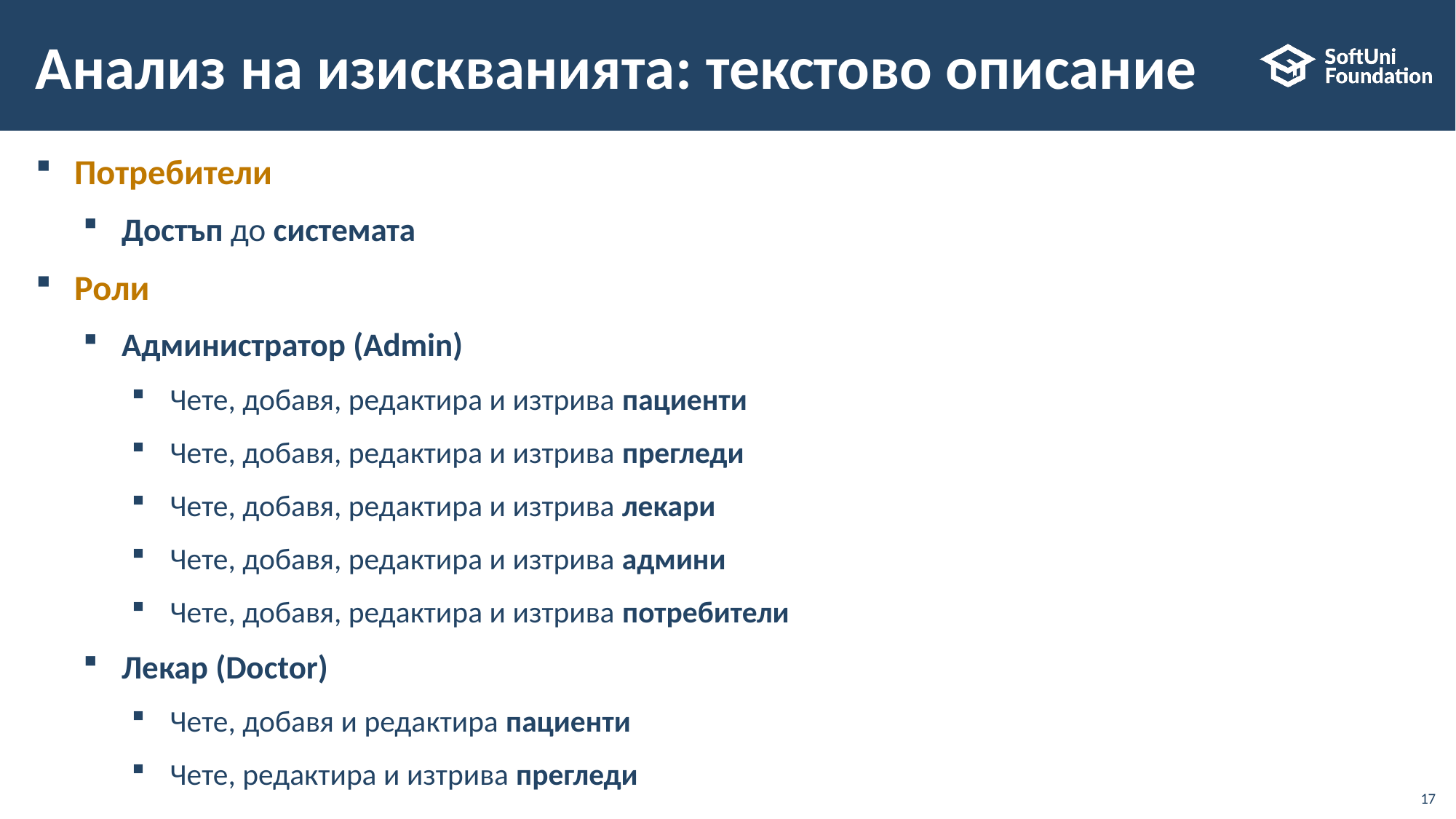

# Анализ на изискванията: текстово описание
Потребители
Достъп до системата
Роли
Администратор (Admin)
Чете, добавя, редактира и изтрива пациенти
Чете, добавя, редактира и изтрива прегледи
Чете, добавя, редактира и изтрива лекари
Чете, добавя, редактира и изтрива админи
Чете, добавя, редактира и изтрива потребители
Лекар (Doctor)
Чете, добавя и редактира пациенти
Чете, редактира и изтрива прегледи
17